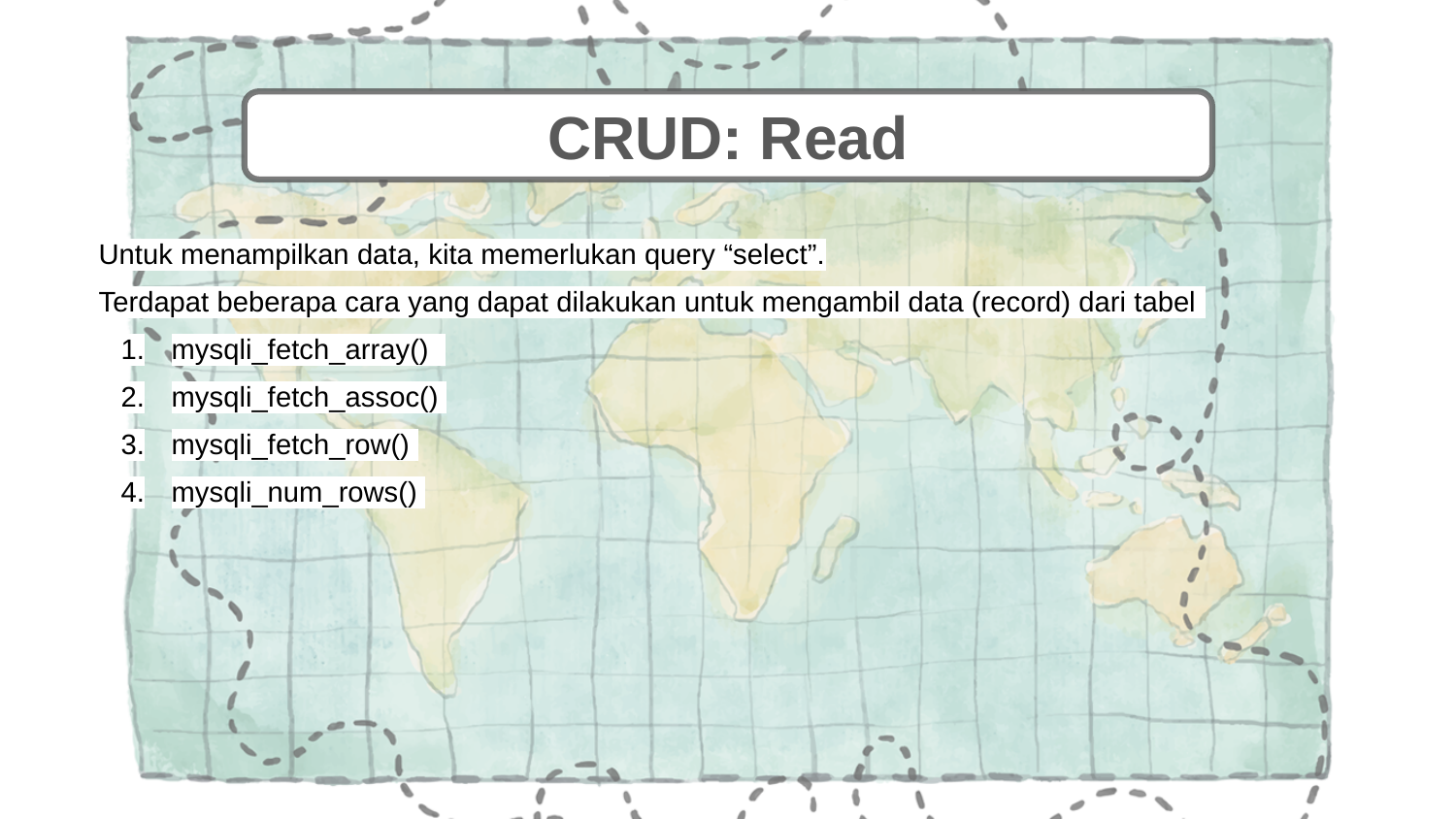

CRUD: Read
Untuk menampilkan data, kita memerlukan query “select”.
Terdapat beberapa cara yang dapat dilakukan untuk mengambil data (record) dari tabel
mysqli_fetch_array()
mysqli_fetch_assoc()
mysqli_fetch_row()
mysqli_num_rows()